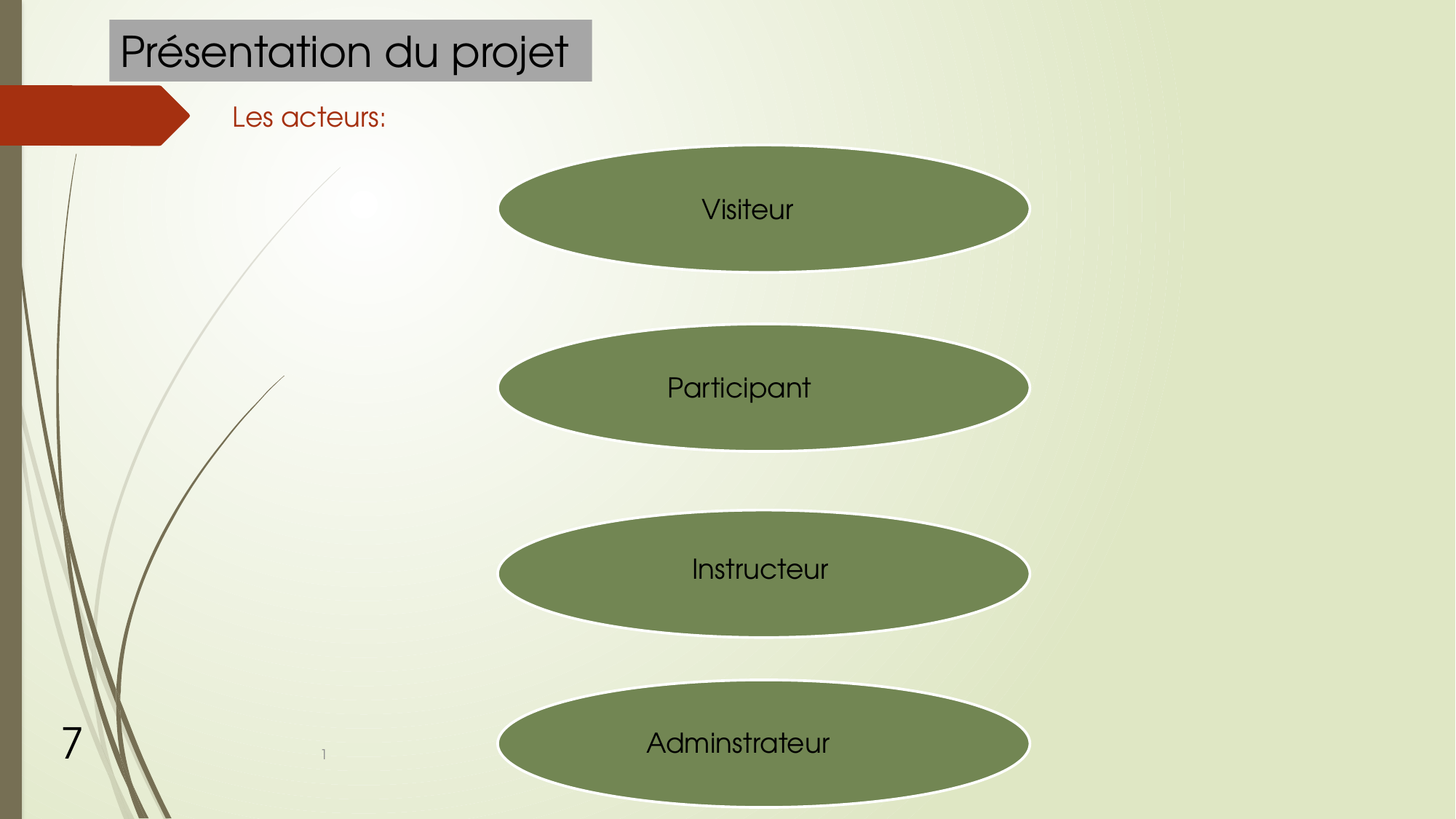

Présentation du projet
Les acteurs:

Visiteur

Participant

Instructeur

7
Adminstrateur
1